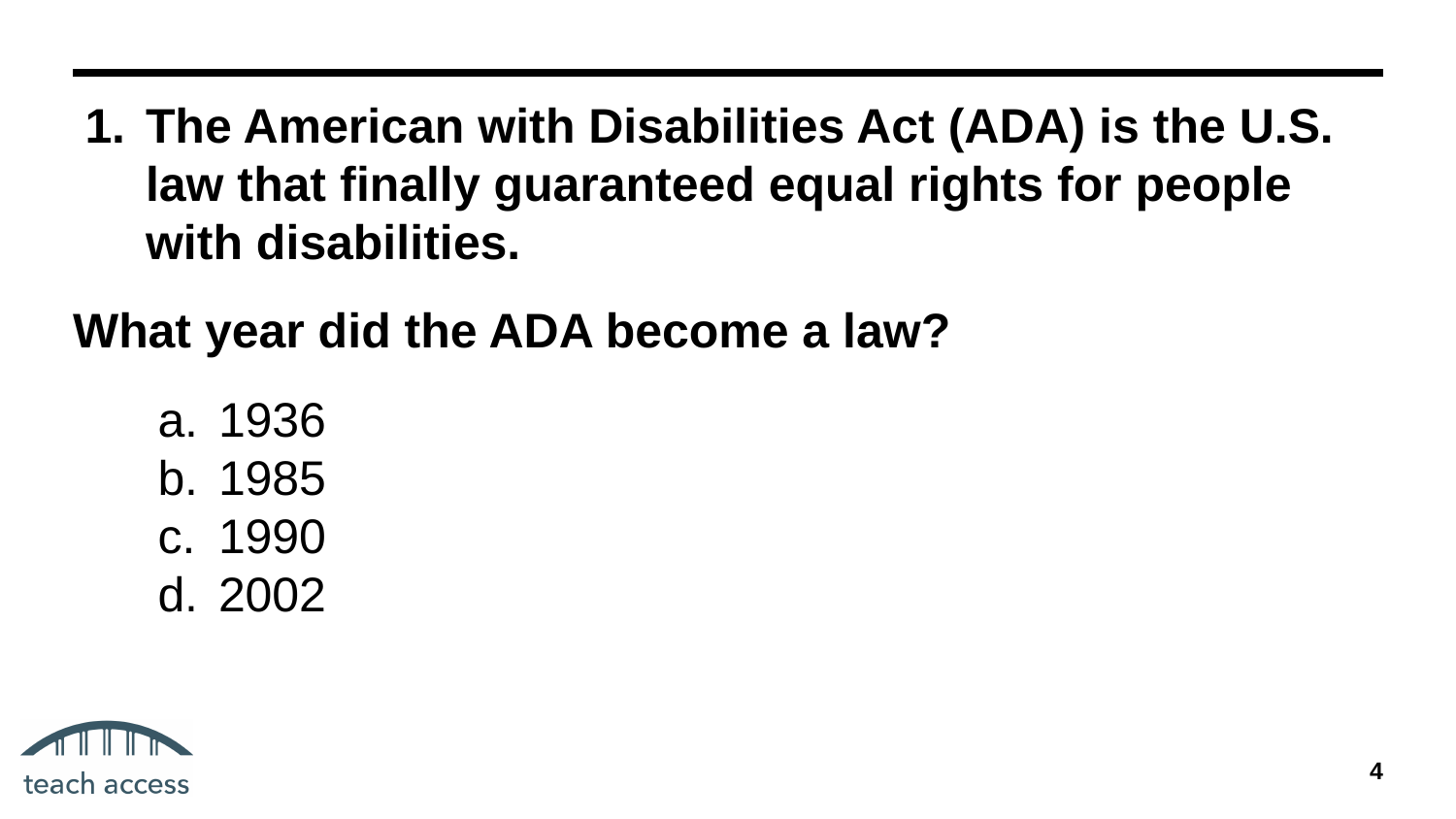

# The American with Disabilities Act (ADA) is the U.S. law that finally guaranteed equal rights for people with disabilities.
What year did the ADA become a law?
1936
1985
1990
2002
4